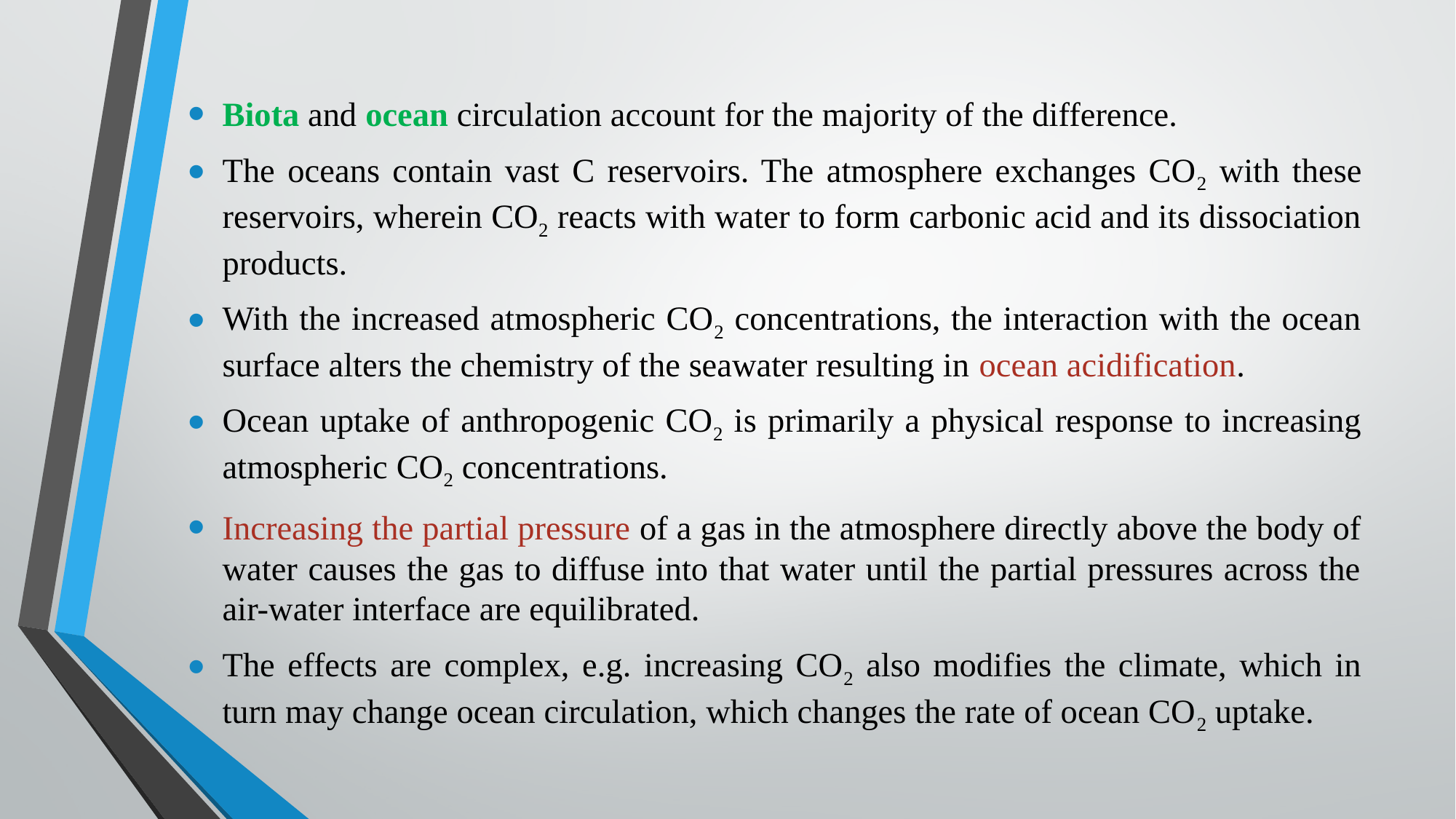

Biota and ocean circulation account for the majority of the difference.
The oceans contain vast C reservoirs. The atmosphere exchanges CO2 with these reservoirs, wherein CO2 reacts with water to form carbonic acid and its dissociation products.
With the increased atmospheric CO2 concentrations, the interaction with the ocean surface alters the chemistry of the seawater resulting in ocean acidification.
Ocean uptake of anthropogenic CO2 is primarily a physical response to increasing atmospheric CO2 concentrations.
Increasing the partial pressure of a gas in the atmosphere directly above the body of water causes the gas to diffuse into that water until the partial pressures across the air-water interface are equilibrated.
The effects are complex, e.g. increasing CO2 also modifies the climate, which in turn may change ocean circulation, which changes the rate of ocean CO2 uptake.